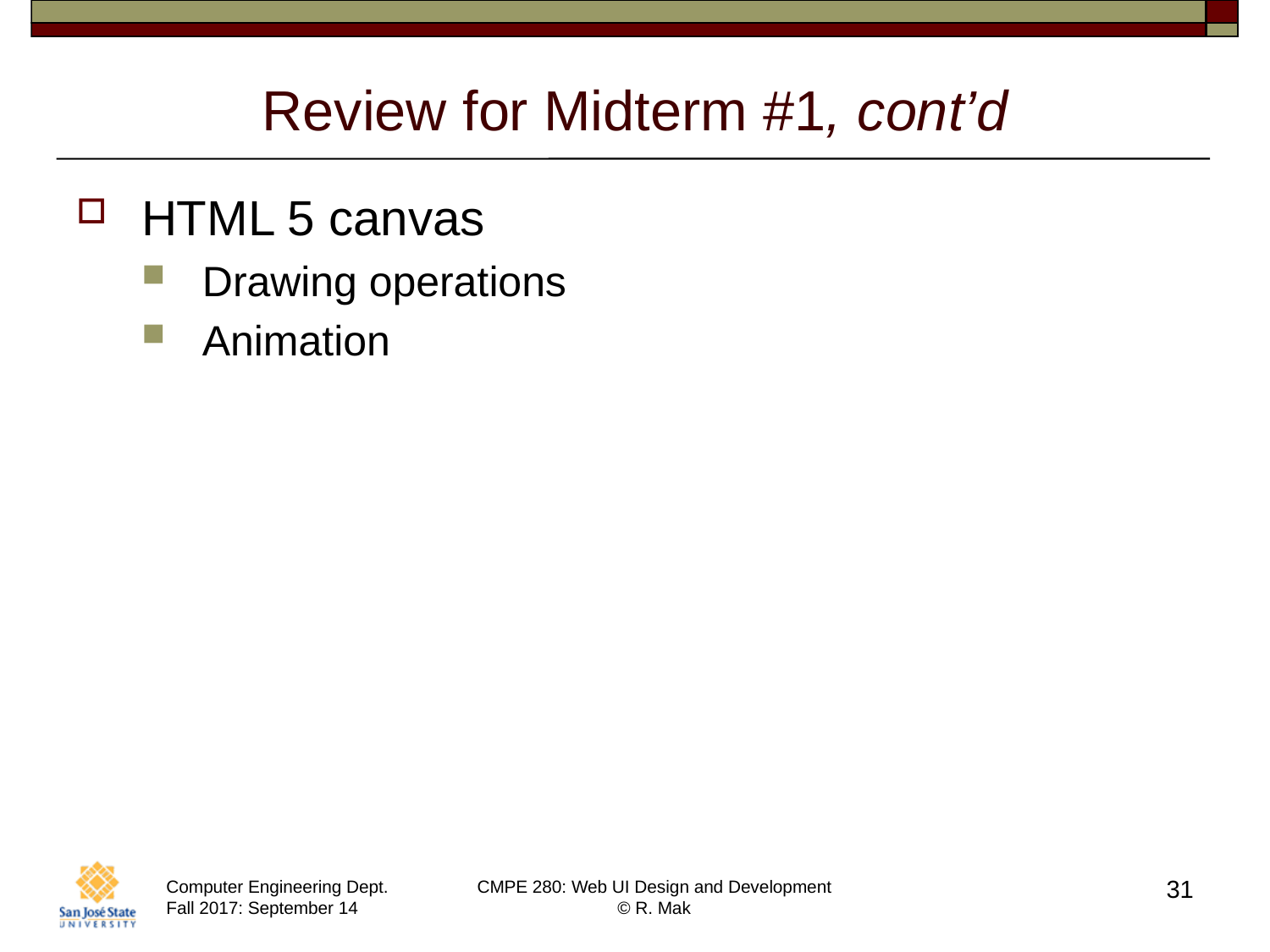

# Review for Midterm #1, cont’d
HTML 5 canvas
Drawing operations
Animation
31